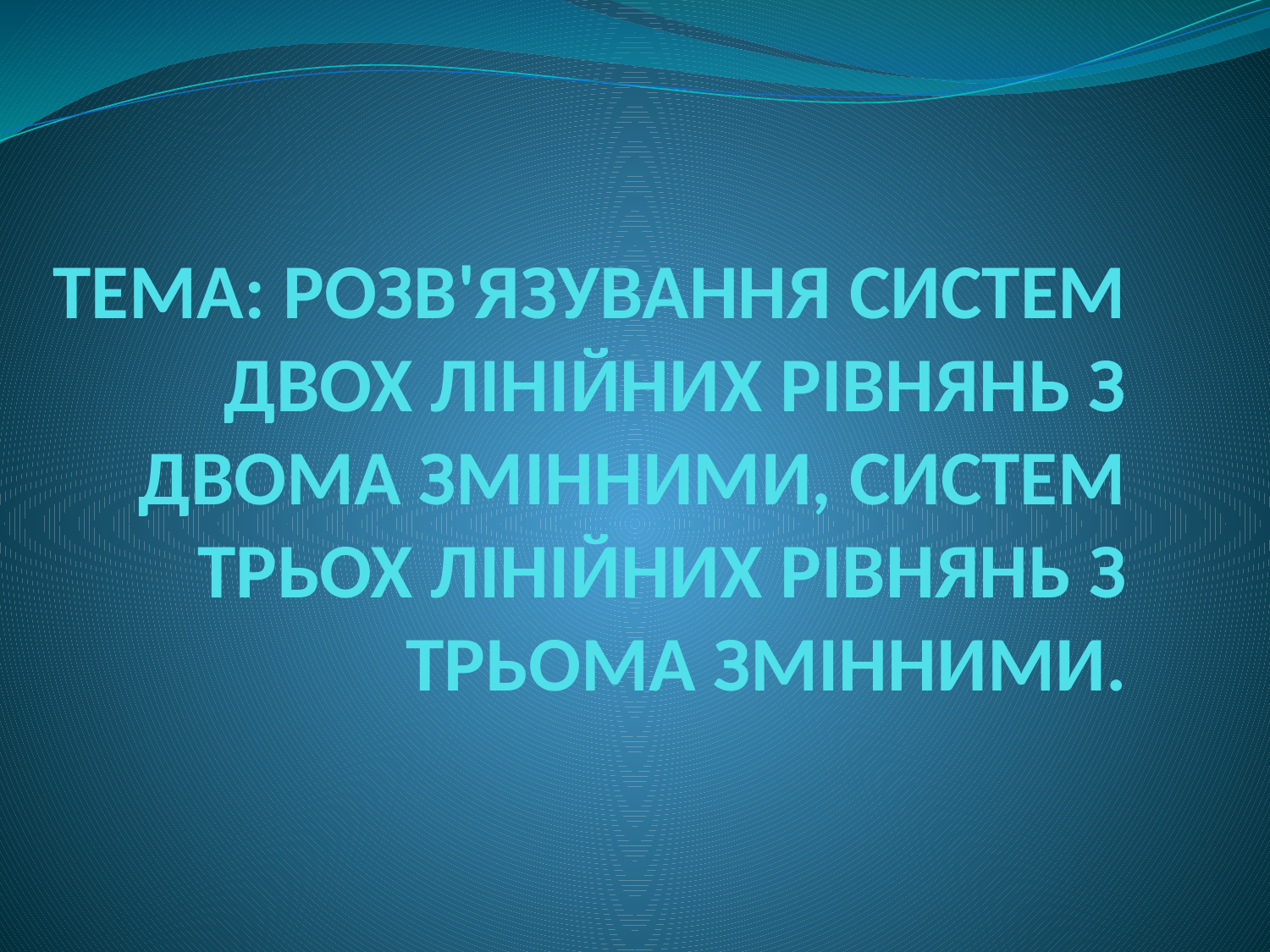

# ТЕМА: РОЗВ'ЯЗУВАННЯ СИСТЕМ ДВОХ ЛІНІЙНИХ РІВНЯНЬ З ДВОМА ЗМІННИМИ, СИСТЕМ ТРЬОХ ЛІНІЙНИХ РІВНЯНЬ З ТРЬОМА ЗМІННИМИ.